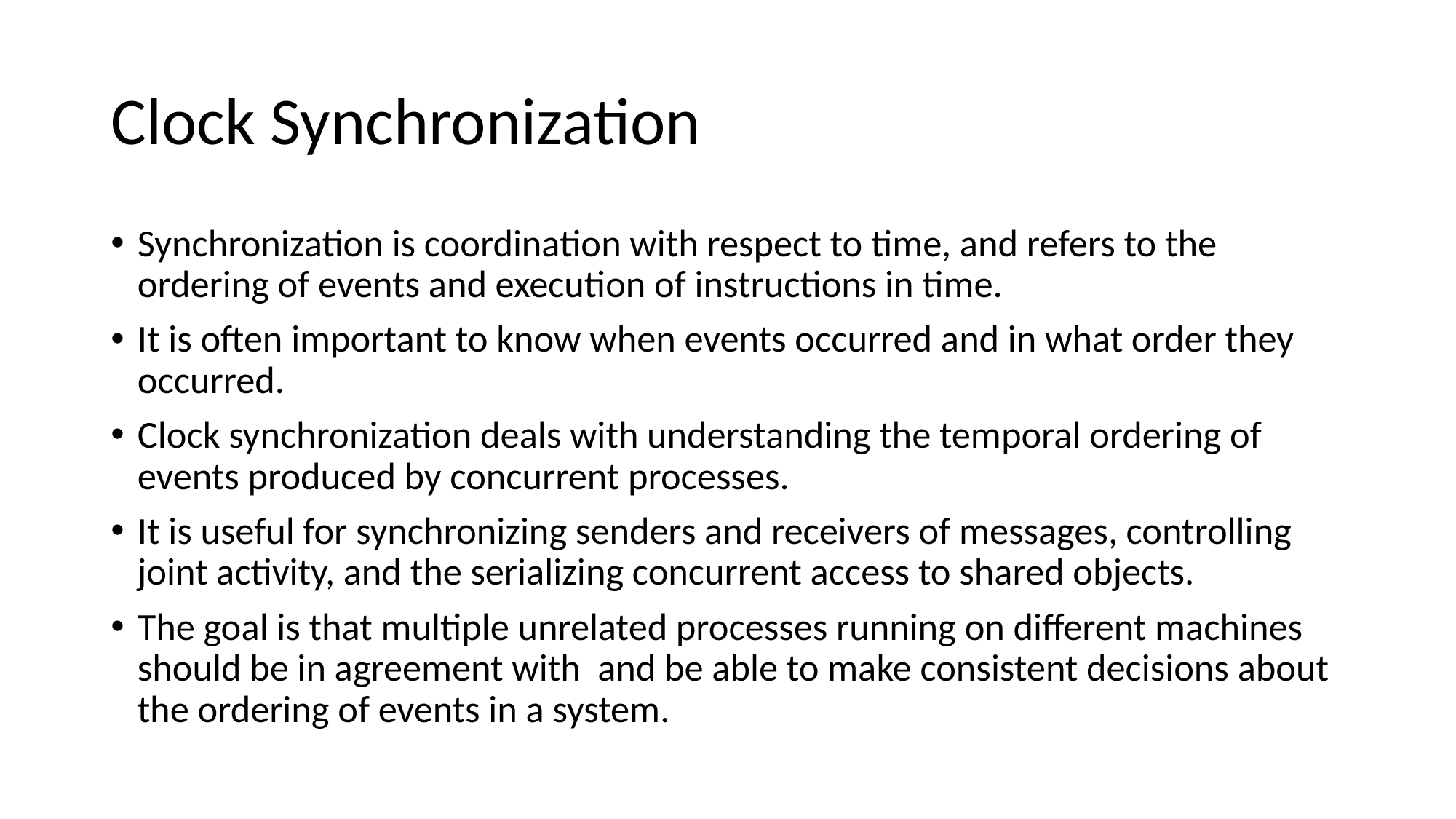

# Clock Synchronization
Synchronization is coordination with respect to time, and refers to the ordering of events and execution of instructions in time.
It is often important to know when events occurred and in what order they occurred.
Clock synchronization deals with understanding the temporal ordering of events produced by concurrent processes.
It is useful for synchronizing senders and receivers of messages, controlling joint activity, and the serializing concurrent access to shared objects.
The goal is that multiple unrelated processes running on different machines should be in agreement with  and be able to make consistent decisions about the ordering of events in a system.